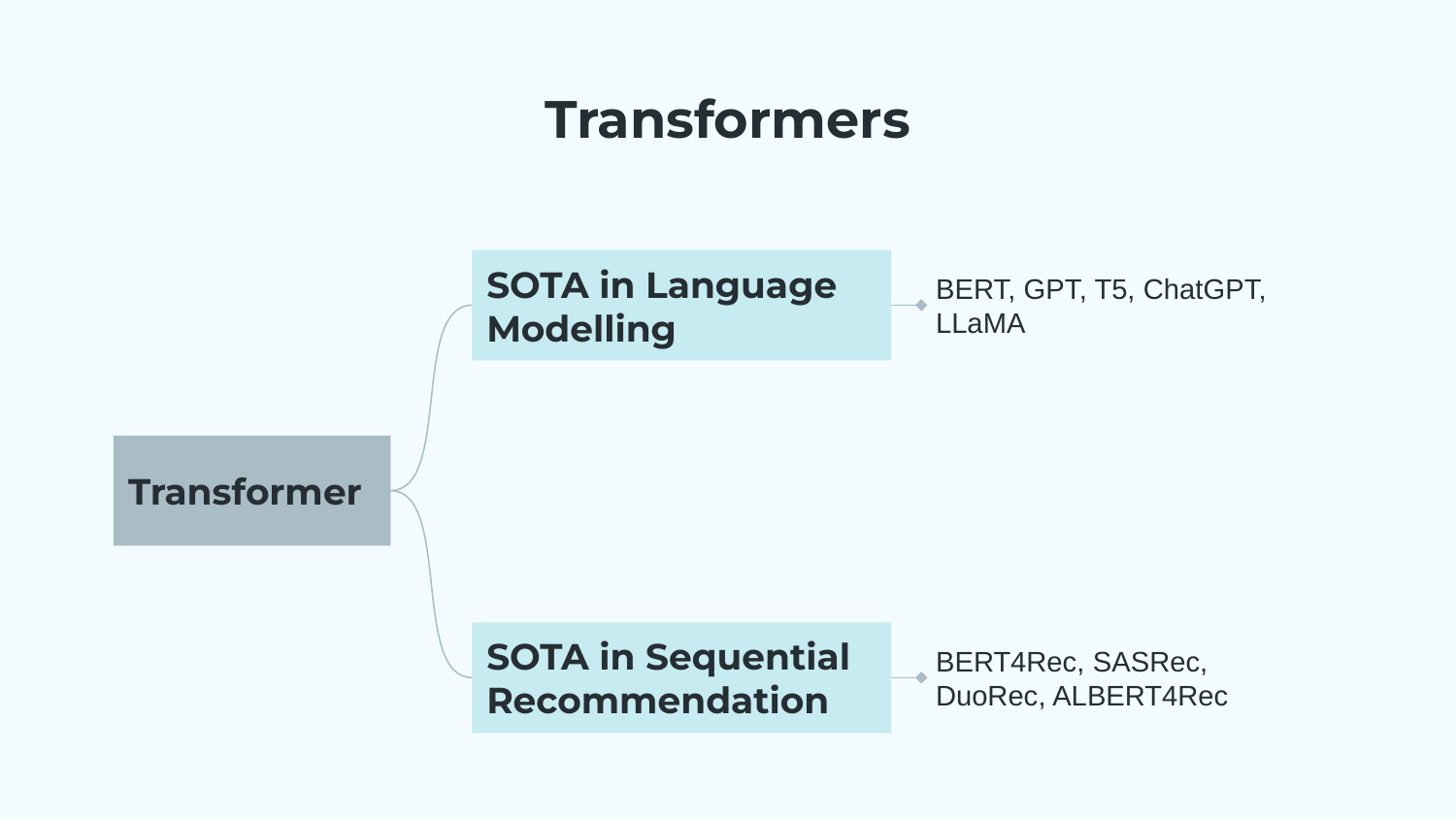

# Transformers
SOTA in Language Modelling
BERT, GPT, T5, ChatGPT, LLaMA
Transformer
SOTA in Sequential Recommendation
BERT4Rec, SASRec, DuoRec, ALBERT4Rec